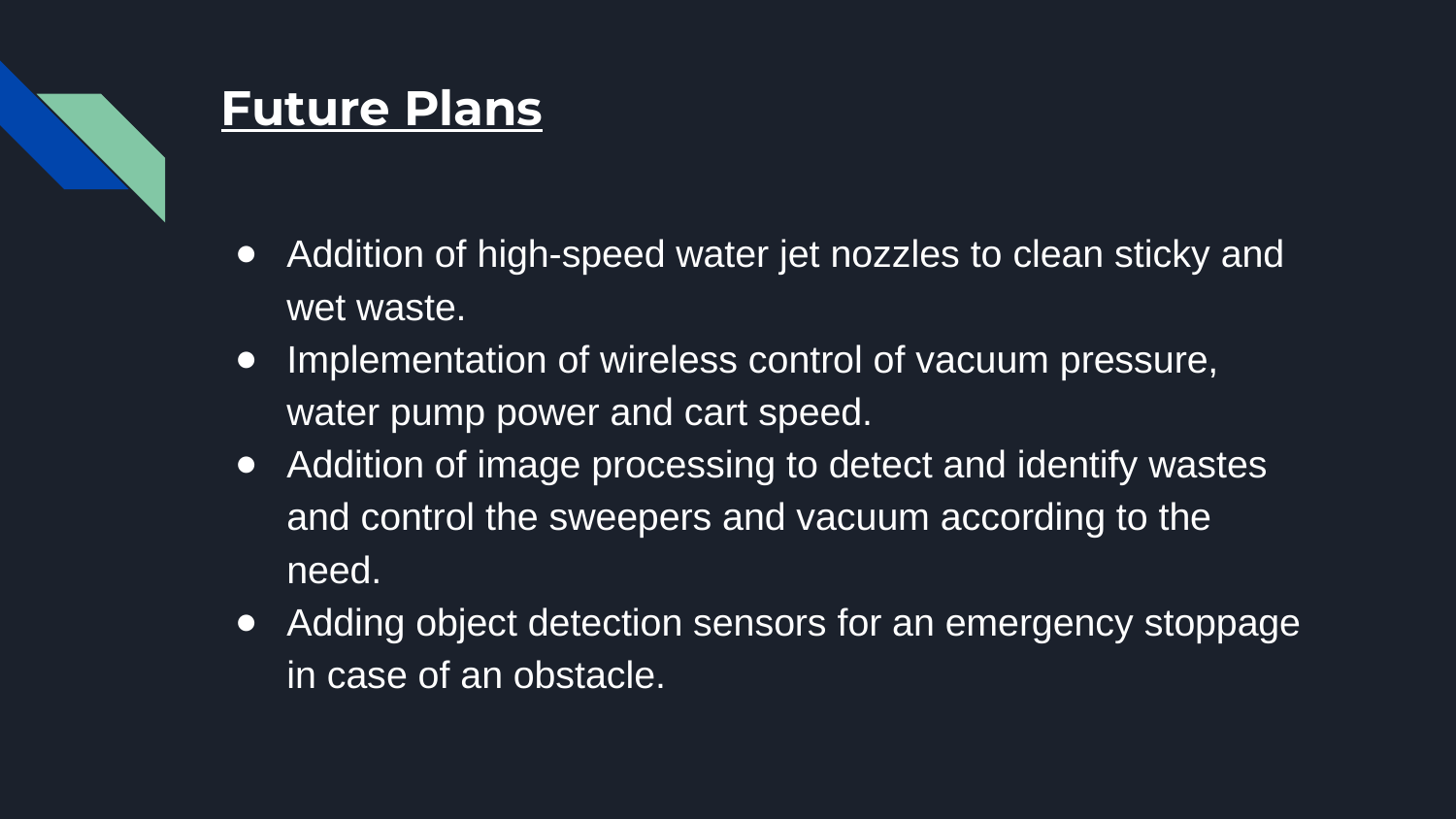

# Future Plans
Addition of high-speed water jet nozzles to clean sticky and wet waste.
Implementation of wireless control of vacuum pressure, water pump power and cart speed.
Addition of image processing to detect and identify wastes and control the sweepers and vacuum according to the need.
Adding object detection sensors for an emergency stoppage in case of an obstacle.